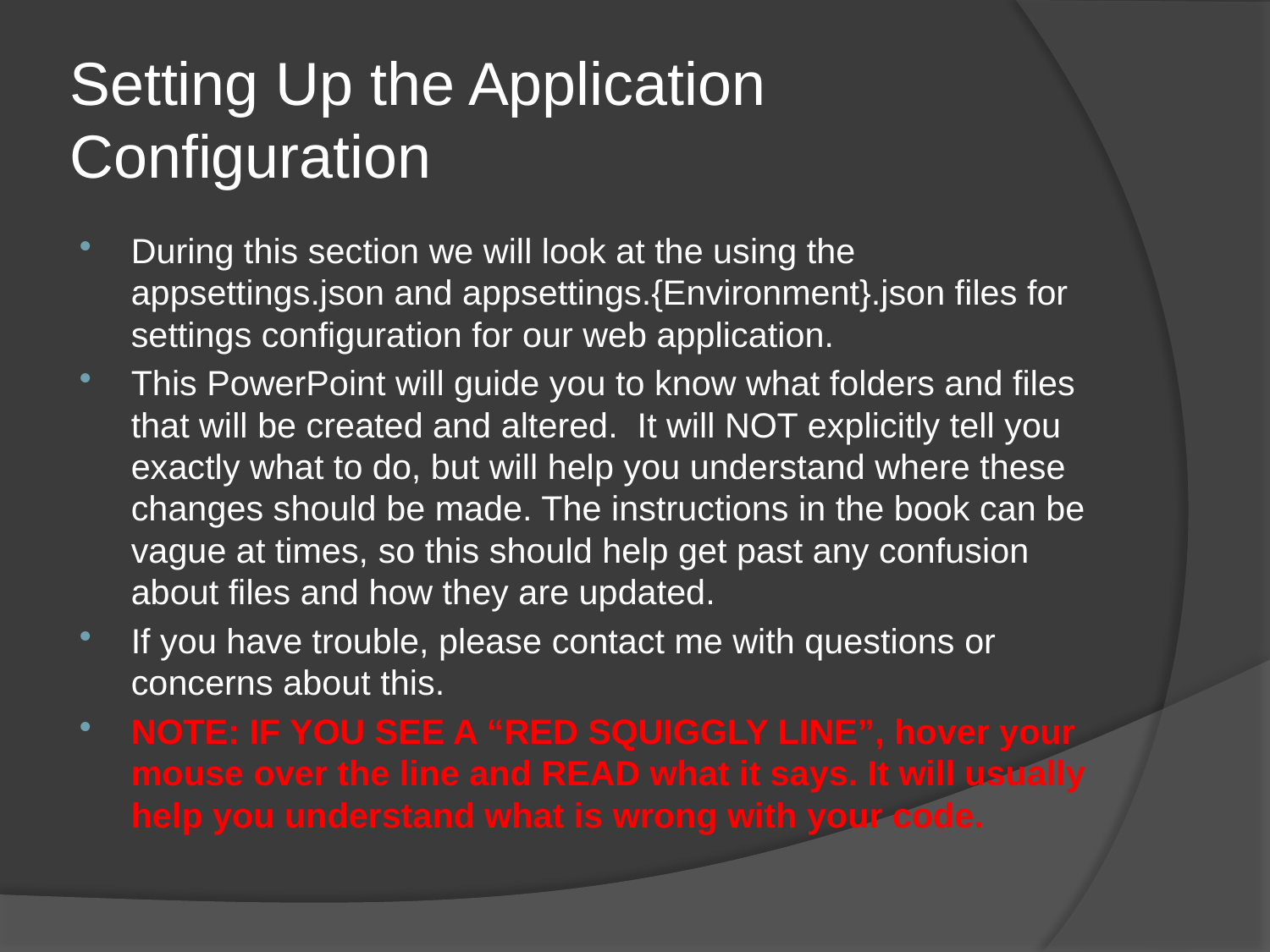

# Setting Up the Application Configuration
During this section we will look at the using the appsettings.json and appsettings.{Environment}.json files for settings configuration for our web application.
This PowerPoint will guide you to know what folders and files that will be created and altered.  It will NOT explicitly tell you exactly what to do, but will help you understand where these changes should be made. The instructions in the book can be vague at times, so this should help get past any confusion about files and how they are updated.
If you have trouble, please contact me with questions or concerns about this.
NOTE: IF YOU SEE A “RED SQUIGGLY LINE”, hover your mouse over the line and READ what it says. It will usually help you understand what is wrong with your code.